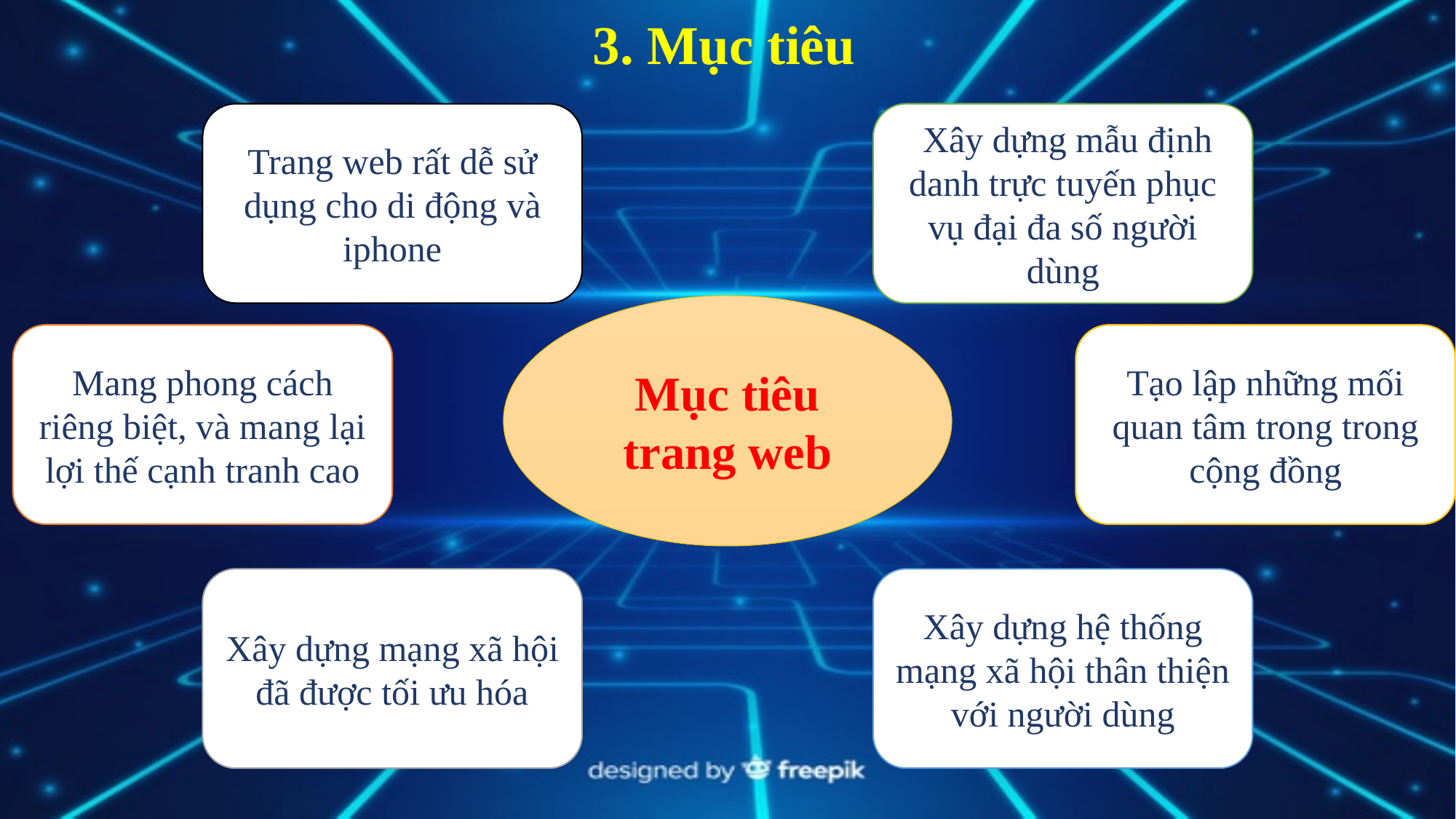

3. Mục tiêu
Trang web rất dễ sử dụng cho di động và iphone
 Xây dựng mẫu định danh trực tuyến phục vụ đại đa số người dùng
Mục tiêu trang web
Mang phong cách riêng biệt, và mang lại lợi thế cạnh tranh cao
Tạo lập những mối quan tâm trong trong cộng đồng
Xây dựng mạng xã hội đã được tối ưu hóa
Xây dựng hệ thống mạng xã hội thân thiện với người dùng